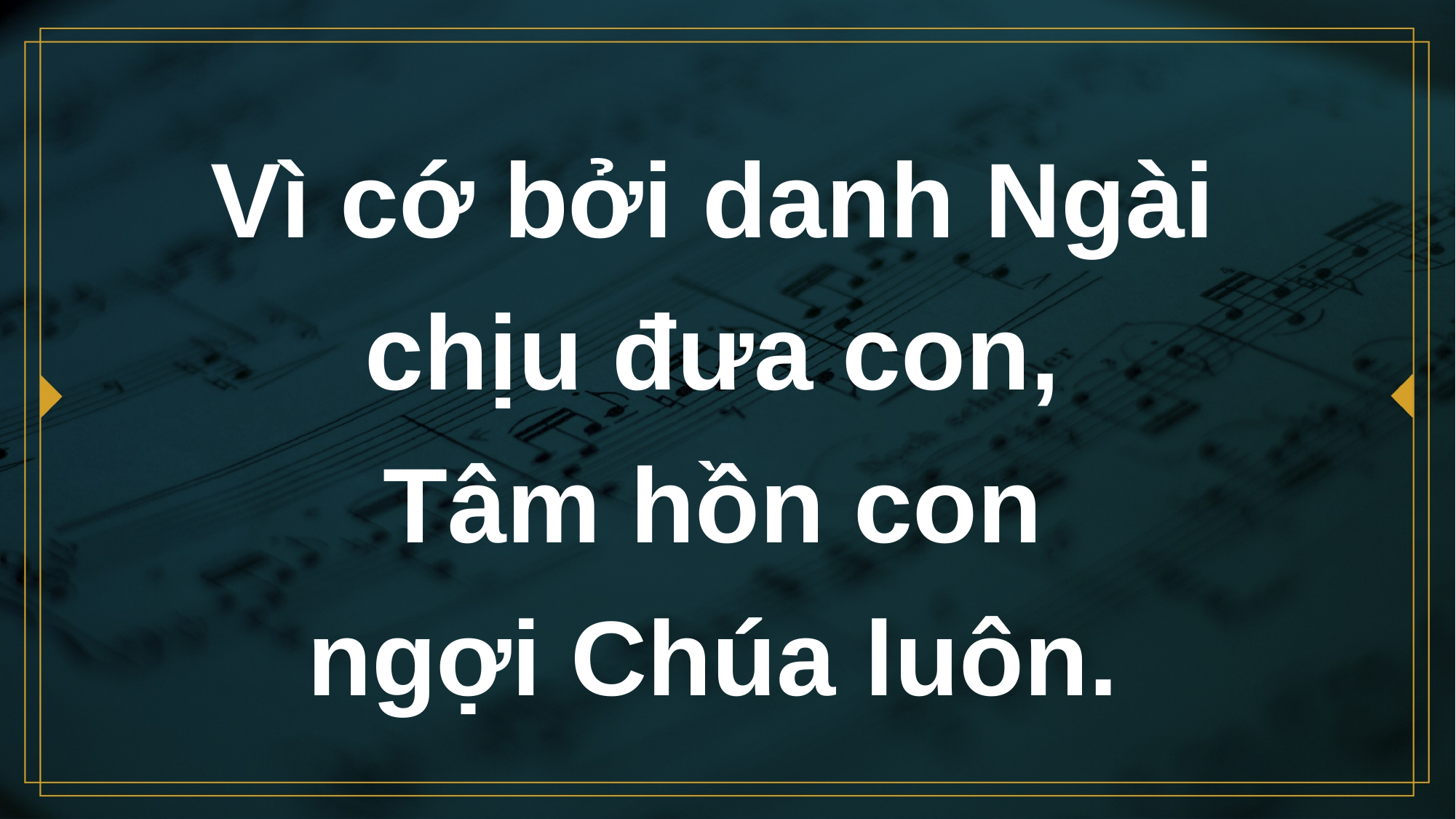

# Vì cớ bởi danh Ngài chịu đưa con, Tâm hồn con ngợi Chúa luôn.